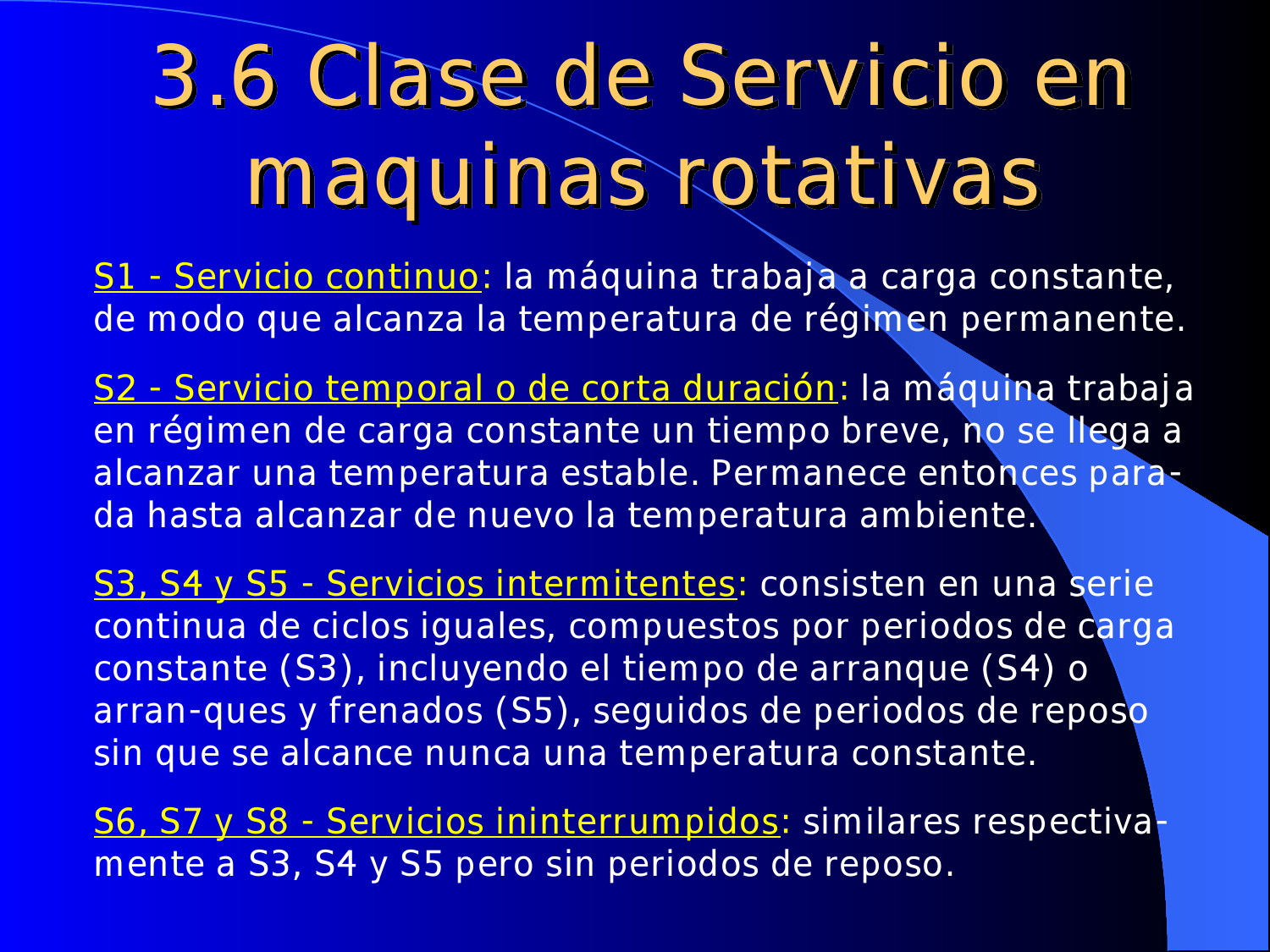

3.6 Clase de Servicio en maquinas rotativas
S1 - Servicio continuo: la máquina trabaja a carga constante, de modo que alcanza la temperatura de régimen permanente.
S2 - Servicio temporal o de corta duración: la máquina trabaja en régimen de carga constante un tiempo breve, no se llega a alcanzar una temperatura estable. Permanece entonces para-da hasta alcanzar de nuevo la temperatura ambiente.
S3, S4 y S5 - Servicios intermitentes: consisten en una serie continua de ciclos iguales, compuestos por periodos de carga constante (S3), incluyendo el tiempo de arranque (S4) o arran-ques y frenados (S5), seguidos de periodos de reposo sin que se alcance nunca una temperatura constante.
S6, S7 y S8 - Servicios ininterrumpidos: similares respectiva-mente a S3, S4 y S5 pero sin periodos de reposo.